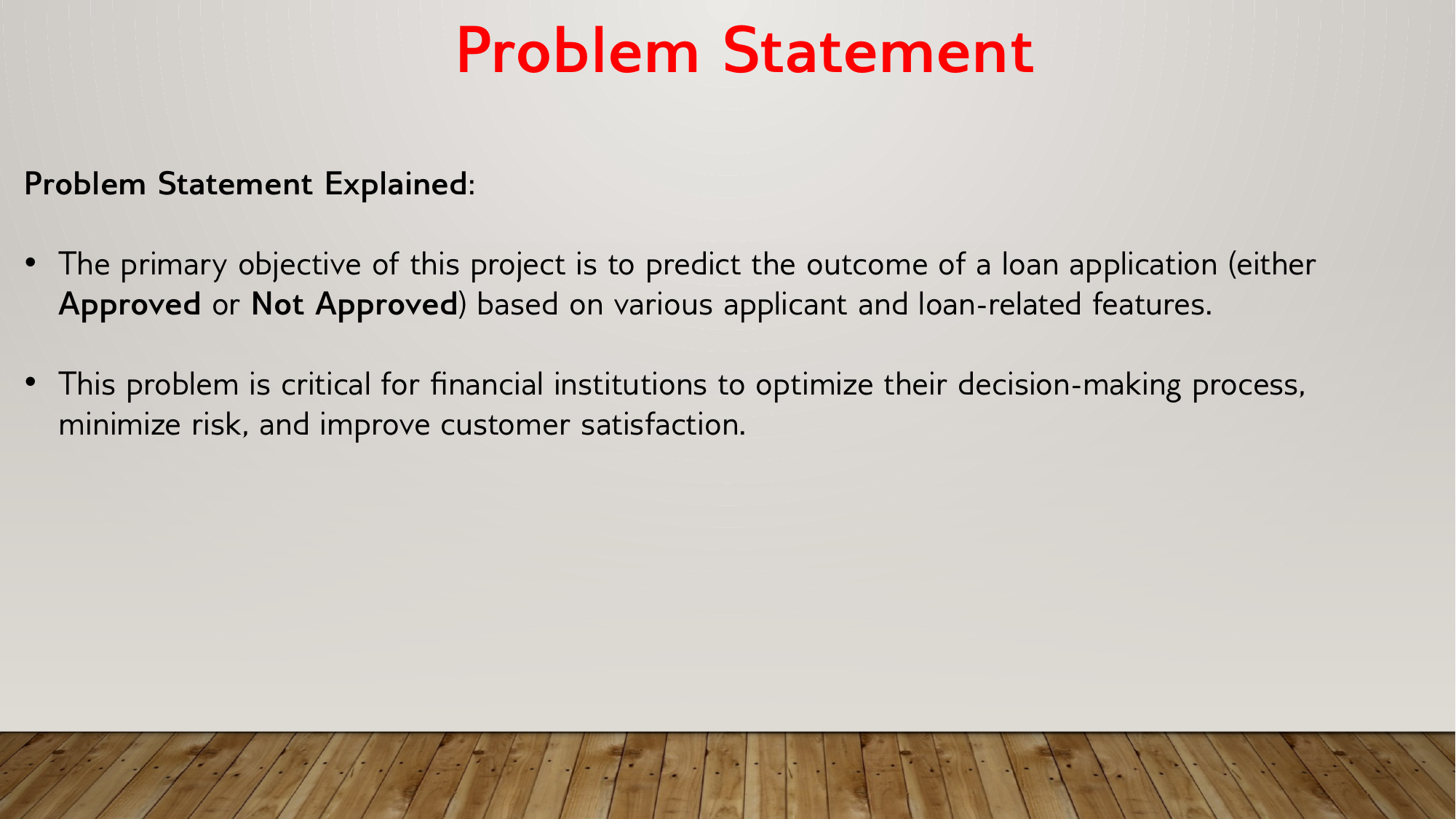

Problem Statement
Problem Statement Explained:

The primary objective of this project is to predict the outcome of a loan application (either Approved or Not Approved) based on various applicant and loan-related features.

This problem is critical for financial institutions to optimize their decision-making process, minimize risk, and improve customer satisfaction.